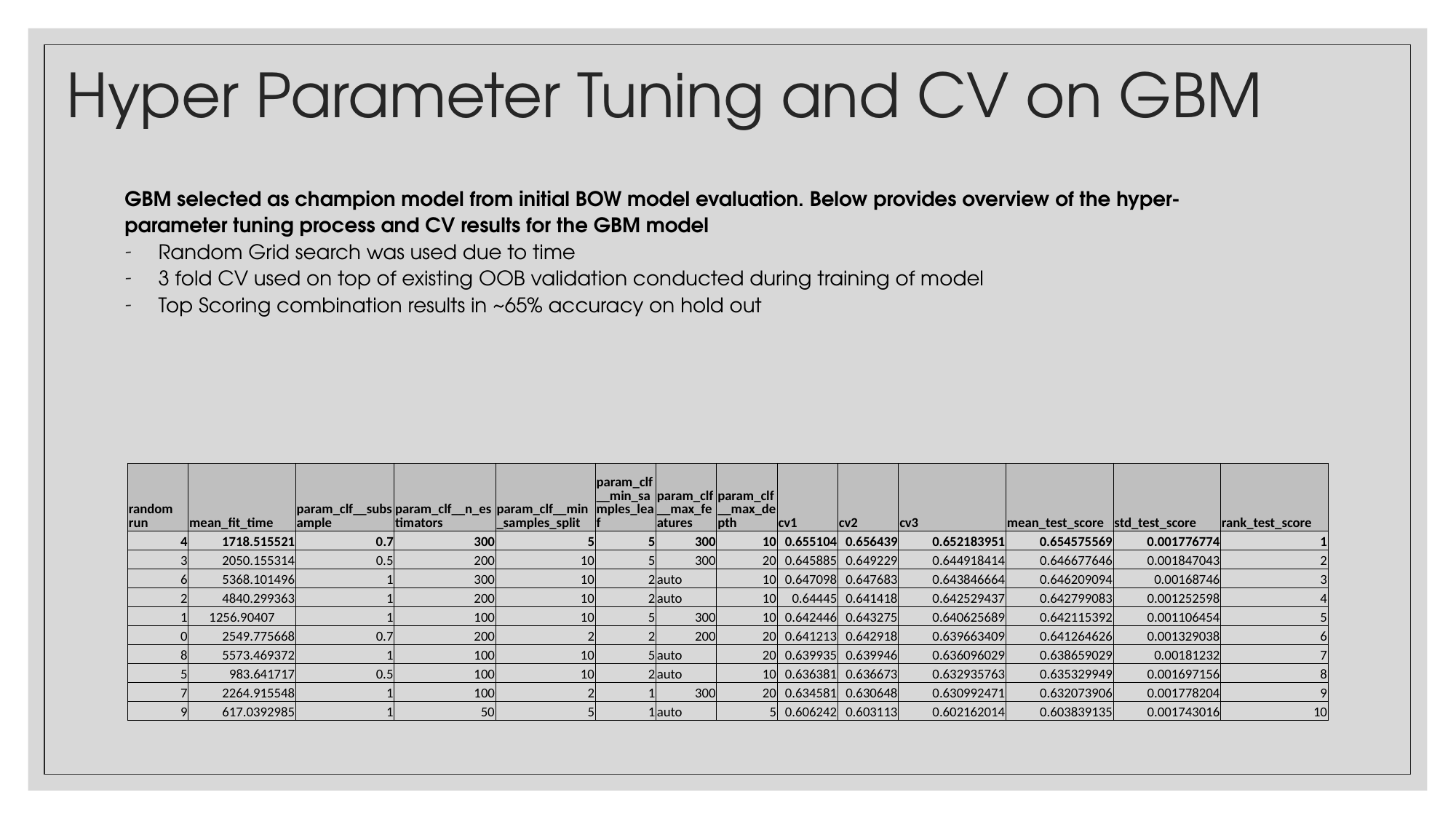

# Hyper Parameter Tuning and CV on GBM
GBM selected as champion model from initial BOW model evaluation. Below provides overview of the hyper-parameter tuning process and CV results for the GBM model
Random Grid search was used due to time
3 fold CV used on top of existing OOB validation conducted during training of model
Top Scoring combination results in ~65% accuracy on hold out
| random run | mean\_fit\_time | param\_clf\_\_subsample | param\_clf\_\_n\_estimators | param\_clf\_\_min\_samples\_split | param\_clf\_\_min\_samples\_leaf | param\_clf\_\_max\_features | param\_clf\_\_max\_depth | cv1 | cv2 | cv3 | mean\_test\_score | std\_test\_score | rank\_test\_score |
| --- | --- | --- | --- | --- | --- | --- | --- | --- | --- | --- | --- | --- | --- |
| 4 | 1718.515521 | 0.7 | 300 | 5 | 5 | 300 | 10 | 0.655104 | 0.656439 | 0.652183951 | 0.654575569 | 0.001776774 | 1 |
| 3 | 2050.155314 | 0.5 | 200 | 10 | 5 | 300 | 20 | 0.645885 | 0.649229 | 0.644918414 | 0.646677646 | 0.001847043 | 2 |
| 6 | 5368.101496 | 1 | 300 | 10 | 2 | auto | 10 | 0.647098 | 0.647683 | 0.643846664 | 0.646209094 | 0.00168746 | 3 |
| 2 | 4840.299363 | 1 | 200 | 10 | 2 | auto | 10 | 0.64445 | 0.641418 | 0.642529437 | 0.642799083 | 0.001252598 | 4 |
| 1 | 1256.90407 | 1 | 100 | 10 | 5 | 300 | 10 | 0.642446 | 0.643275 | 0.640625689 | 0.642115392 | 0.001106454 | 5 |
| 0 | 2549.775668 | 0.7 | 200 | 2 | 2 | 200 | 20 | 0.641213 | 0.642918 | 0.639663409 | 0.641264626 | 0.001329038 | 6 |
| 8 | 5573.469372 | 1 | 100 | 10 | 5 | auto | 20 | 0.639935 | 0.639946 | 0.636096029 | 0.638659029 | 0.00181232 | 7 |
| 5 | 983.641717 | 0.5 | 100 | 10 | 2 | auto | 10 | 0.636381 | 0.636673 | 0.632935763 | 0.635329949 | 0.001697156 | 8 |
| 7 | 2264.915548 | 1 | 100 | 2 | 1 | 300 | 20 | 0.634581 | 0.630648 | 0.630992471 | 0.632073906 | 0.001778204 | 9 |
| 9 | 617.0392985 | 1 | 50 | 5 | 1 | auto | 5 | 0.606242 | 0.603113 | 0.602162014 | 0.603839135 | 0.001743016 | 10 |